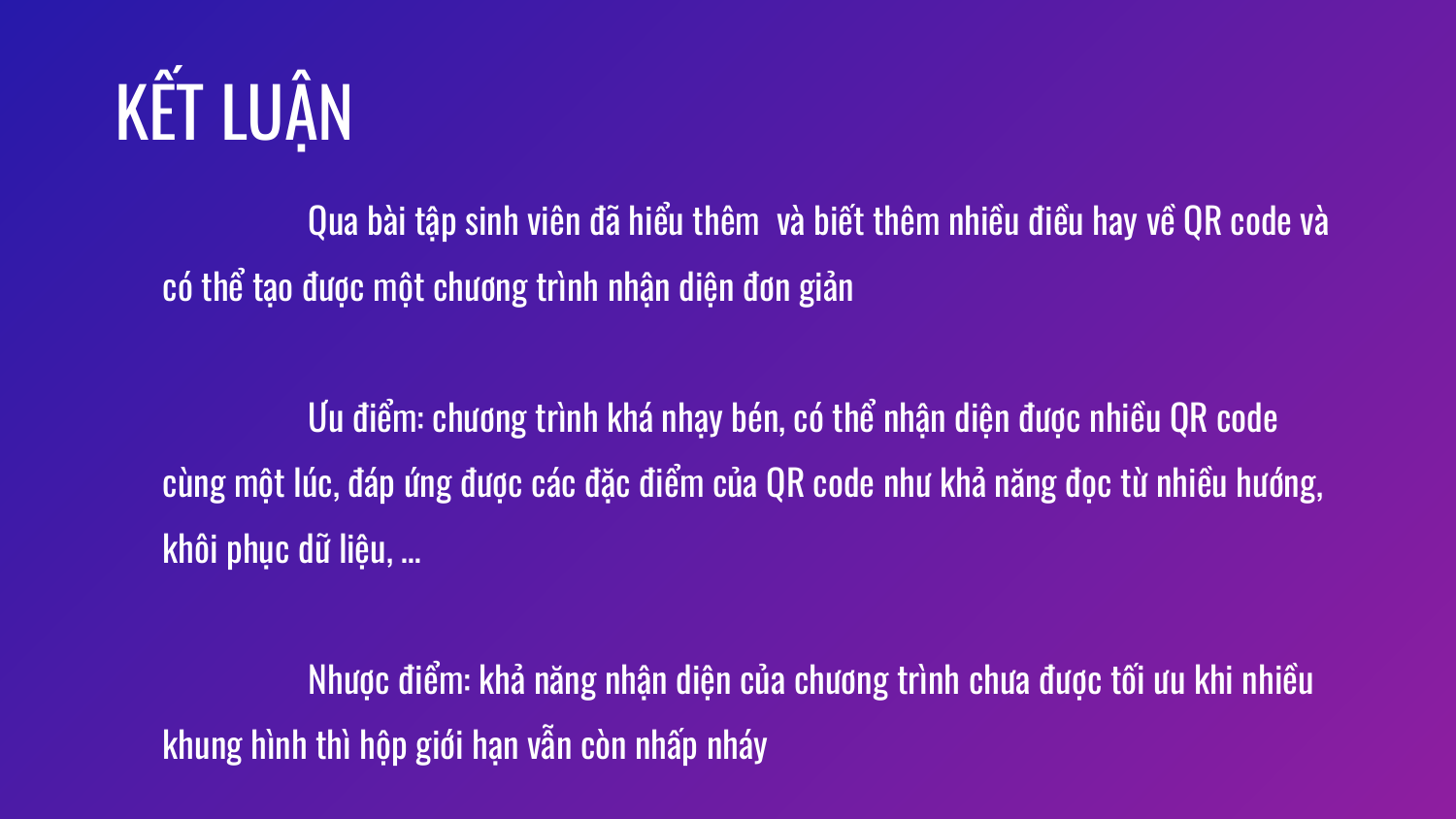

# KẾT LUẬN
	Qua bài tập sinh viên đã hiểu thêm  và biết thêm nhiều điều hay về QR code và có thể tạo được một chương trình nhận diện đơn giản

	Ưu điểm: chương trình khá nhạy bén, có thể nhận diện được nhiều QR code cùng một lúc, đáp ứng được các đặc điểm của QR code như khả năng đọc từ nhiều hướng, khôi phục dữ liệu, …

	Nhược điểm: khả năng nhận diện của chương trình chưa được tối ưu khi nhiều khung hình thì hộp giới hạn vẫn còn nhấp nháy